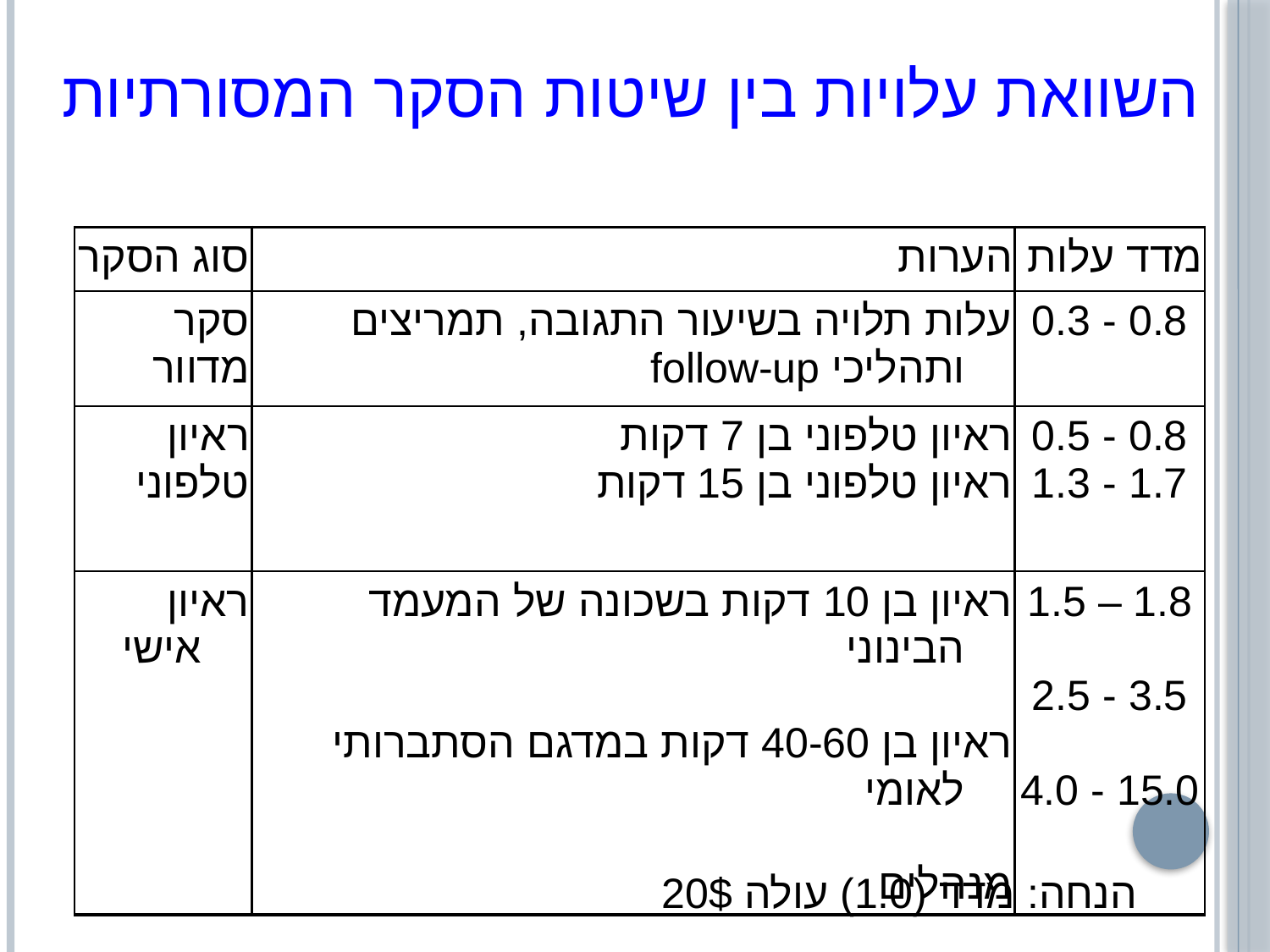

# השוואת עלויות בין שיטות הסקר המסורתיות
| סוג הסקר | הערות | מדד עלות |
| --- | --- | --- |
| סקר מדוור | עלות תלויה בשיעור התגובה, תמריצים ותהליכי follow-up | 0.8 - 0.3 |
| ראיון טלפוני | ראיון טלפוני בן 7 דקות ראיון טלפוני בן 15 דקות | 0.8 - 0.5 1.7 - 1.3 |
| ראיון אישי | ראיון בן 10 דקות בשכונה של המעמד הבינוני ראיון בן 40-60 דקות במדגם הסתברותי לאומי מנהלים | 1.8 – 1.5 3.5 - 2.5 15.0 - 4.0 |
הנחה: מדד (1.0) עולה 20$